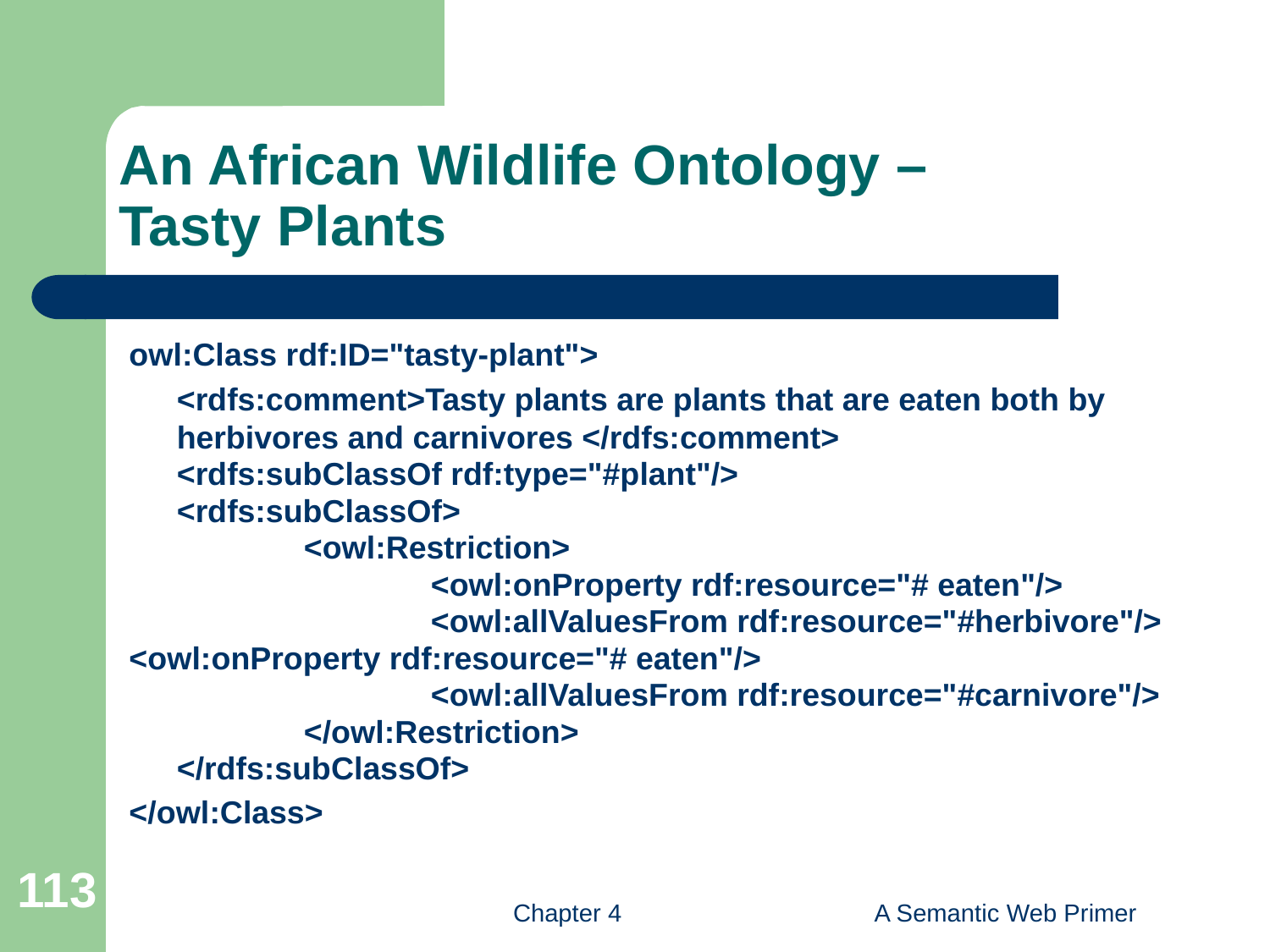

# An African Wildlife Ontology – Tasty Plants
owl:Class rdf:ID="tasty-plant">
	<rdfs:comment>Tasty plants are plants that are eaten both by herbivores and carnivores </rdfs:comment>
	<rdfs:subClassOf rdf:type="#plant"/>
	<rdfs:subClassOf>
		<owl:Restriction>
			<owl:onProperty rdf:resource="# eaten"/>
			<owl:allValuesFrom rdf:resource="#herbivore"/>
<owl:onProperty rdf:resource="# eaten"/>
			<owl:allValuesFrom rdf:resource="#carnivore"/>
		</owl:Restriction>
	</rdfs:subClassOf>
</owl:Class>

113
Chapter 4
A Semantic Web Primer